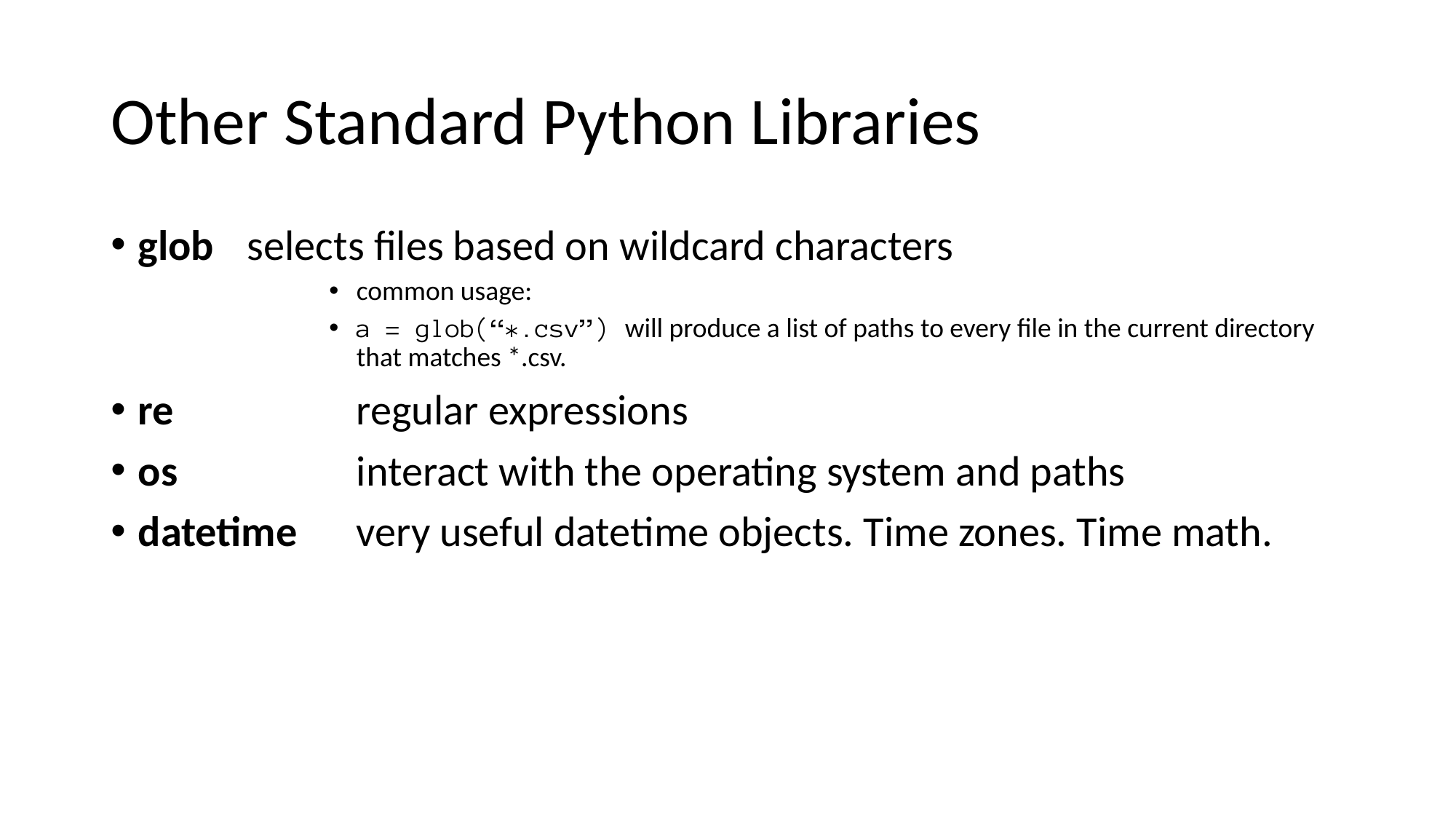

# Other Standard Python Libraries
glob 	selects files based on wildcard characters
common usage:
a = glob(“*.csv”) will produce a list of paths to every file in the current directory that matches *.csv.
re 		regular expressions
os		interact with the operating system and paths
datetime	very useful datetime objects. Time zones. Time math.